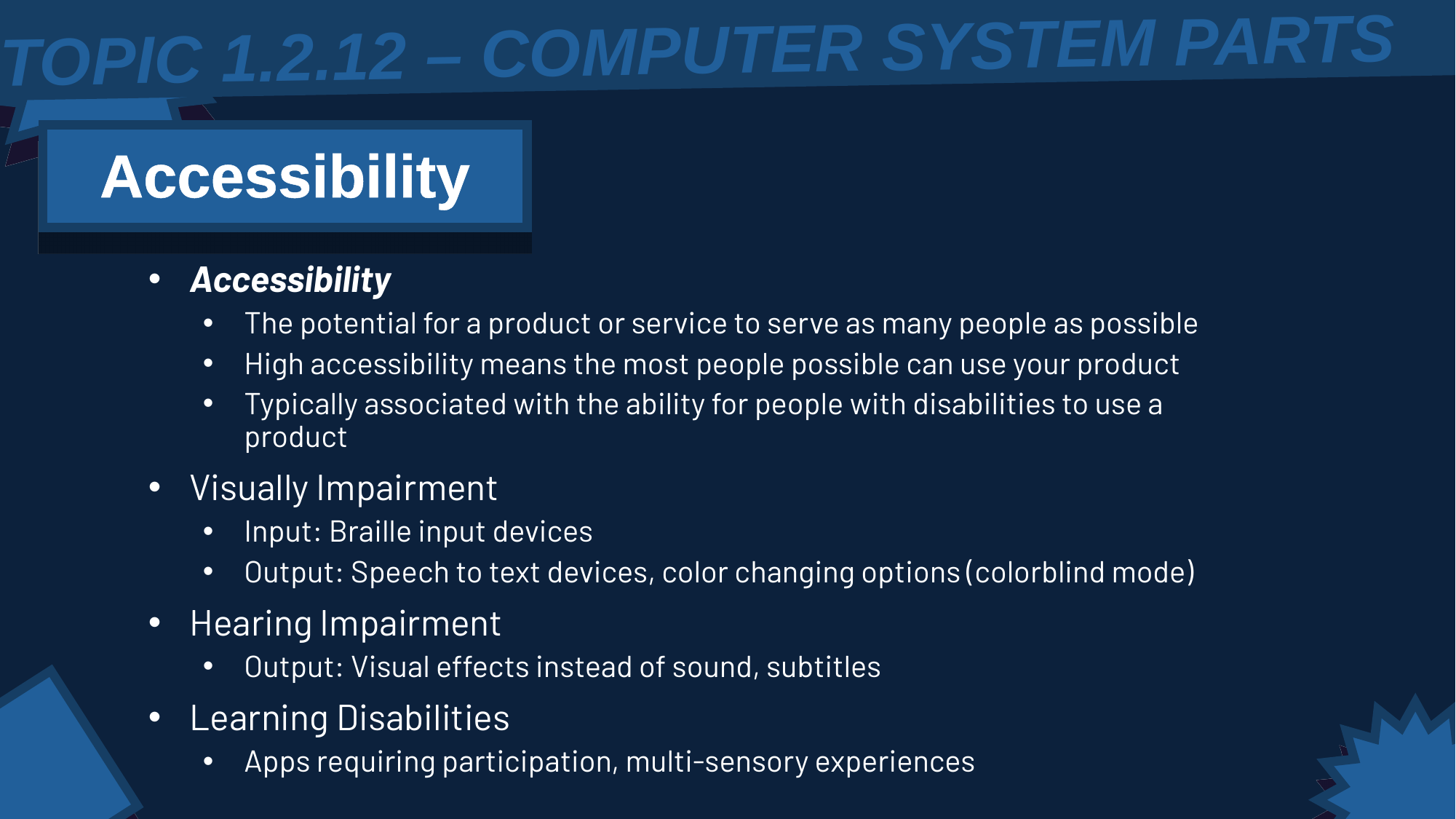

TOPIC 1.2.12 – COMPUTER SYSTEM PARTS

Accessibility
Accessibility
The potential for a product or service to serve as many people as possible
High accessibility means the most people possible can use your product
Typically associated with the ability for people with disabilities to use a product
Visually Impairment
Input: Braille input devices
Output: Speech to text devices, color changing options (colorblind mode)
Hearing Impairment
Output: Visual effects instead of sound, subtitles
Learning Disabilities
Apps requiring participation, multi-sensory experiences